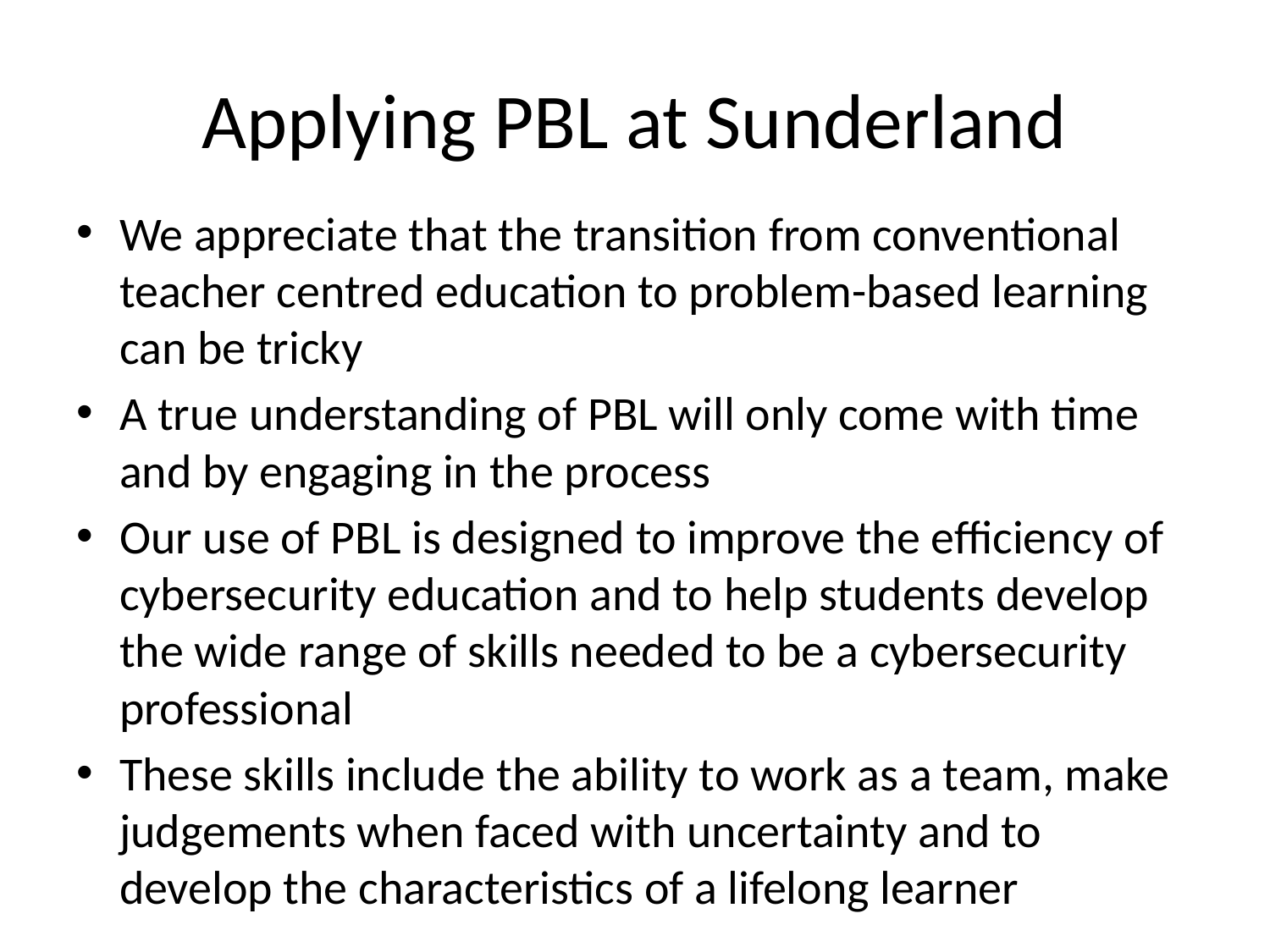

# Applying PBL at Sunderland
We appreciate that the transition from conventional teacher centred education to problem-based learning can be tricky
A true understanding of PBL will only come with time and by engaging in the process
Our use of PBL is designed to improve the efficiency of cybersecurity education and to help students develop the wide range of skills needed to be a cybersecurity professional
These skills include the ability to work as a team, make judgements when faced with uncertainty and to develop the characteristics of a lifelong learner